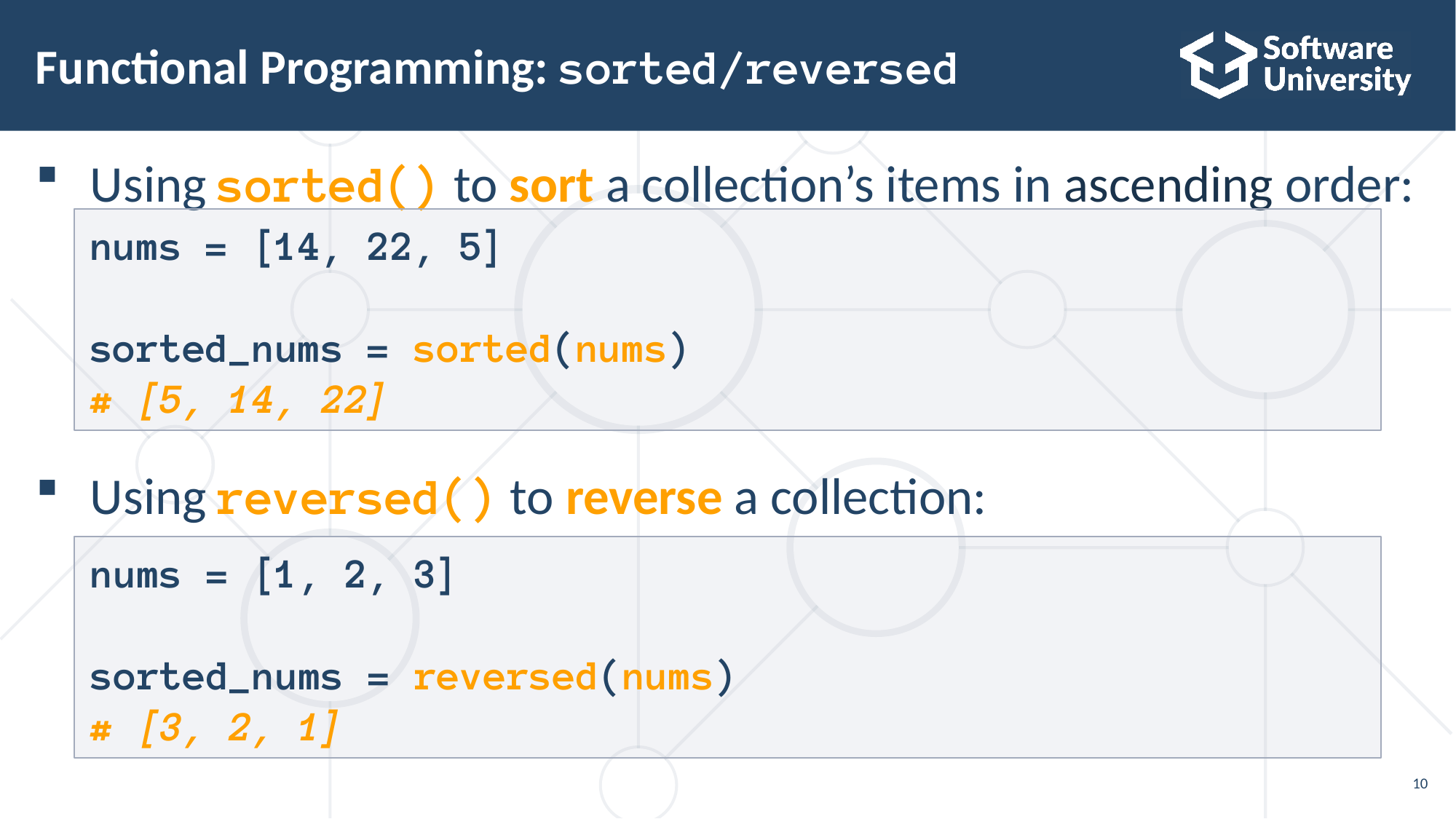

# Functional Programming: sorted/reversed
Using sorted() to sort a collection’s items in ascending order:

Using reversed() to reverse a collection:
nums = [14, 22, 5]

sorted_nums = sorted(nums)
# [5, 14, 22]
nums = [1, 2, 3]

sorted_nums = reversed(nums)
# [3, 2, 1]
10